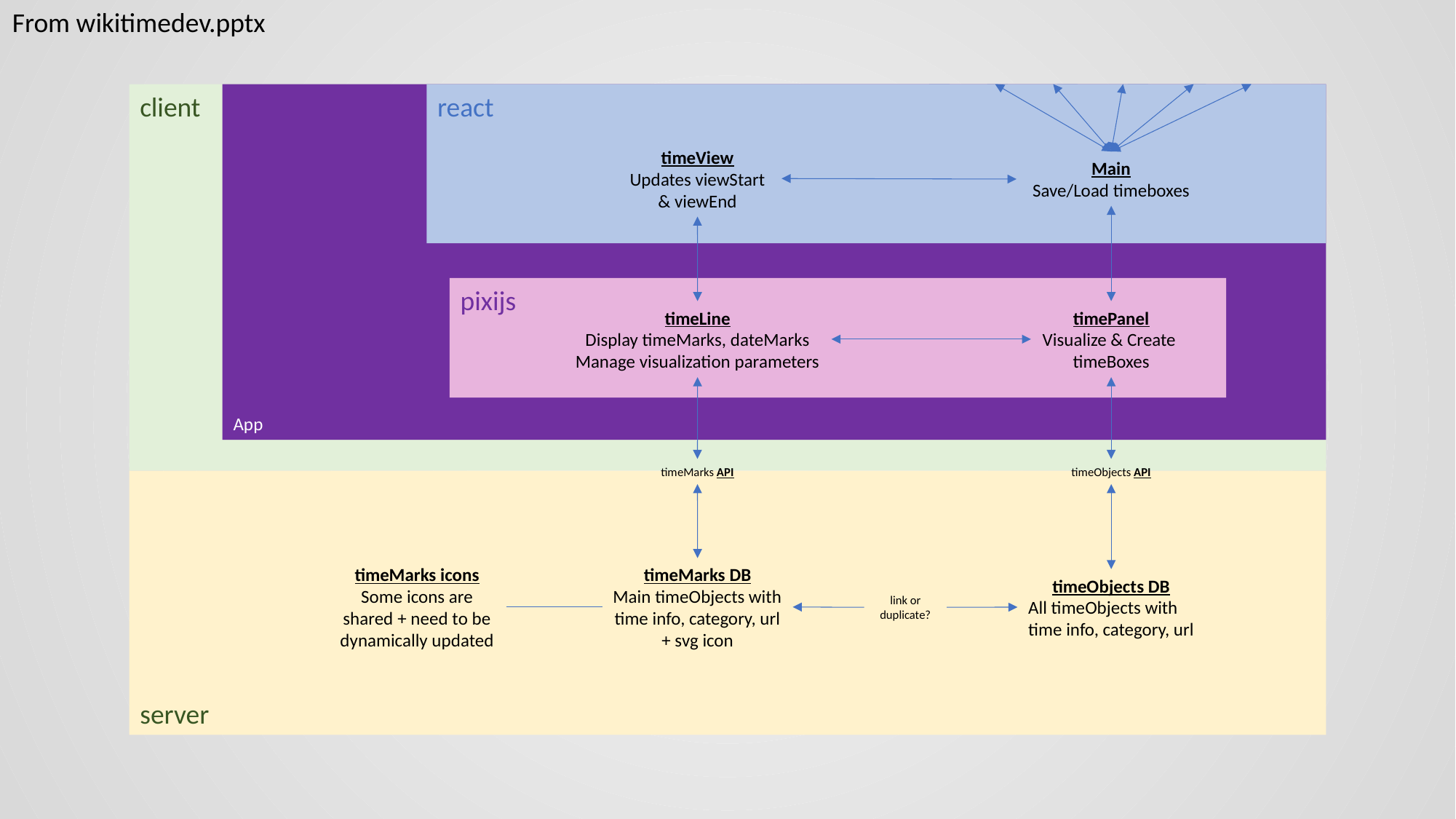

From wikitimedev.pptx

client
react

timeView
Updates viewStart & viewEnd
Main
Save/Load timeboxes
pixijs
timeLine
Display timeMarks, dateMarks
Manage visualization parameters
timePanel
Visualize & Create
timeBoxes
App
timeMarks API
timeObjects API
server
timeMarks icons
Some icons are shared + need to be dynamically updated
timeMarks DB
Main timeObjects with
time info, category, url
+ svg icon
timeObjects DB
All timeObjects with
time info, category, url
link or duplicate?